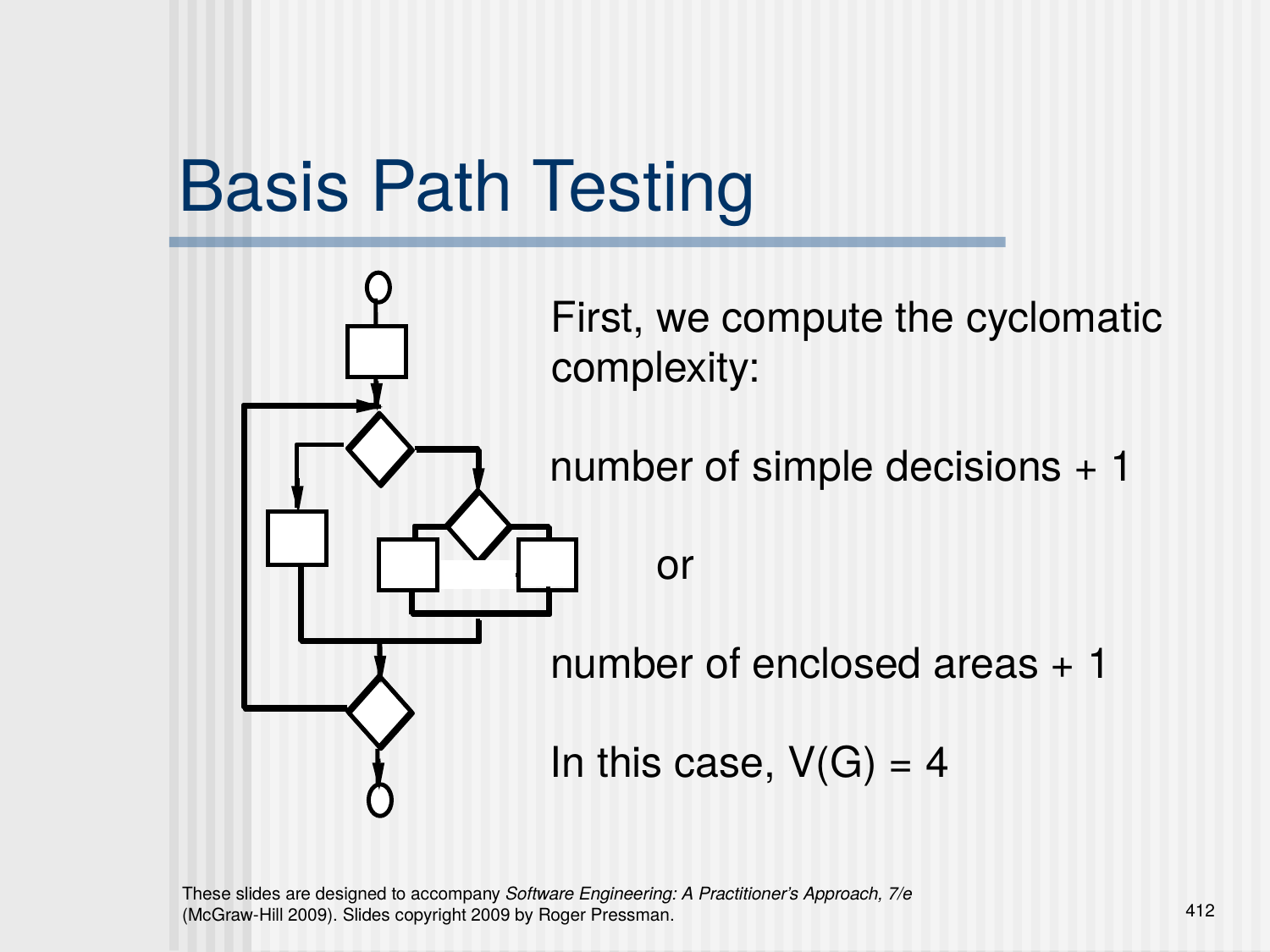

# Basis Path Testing

First, we compute the cyclomatic

complexity:

number of simple decisions + 1

         or

number of enclosed areas + 1

In this case, V(G) = 4

These slides are designed to accompany Software Engineering: A Practitioner’s Approach, 7/e (McGraw-Hill 2009). Slides copyright 2009 by Roger Pressman.
412